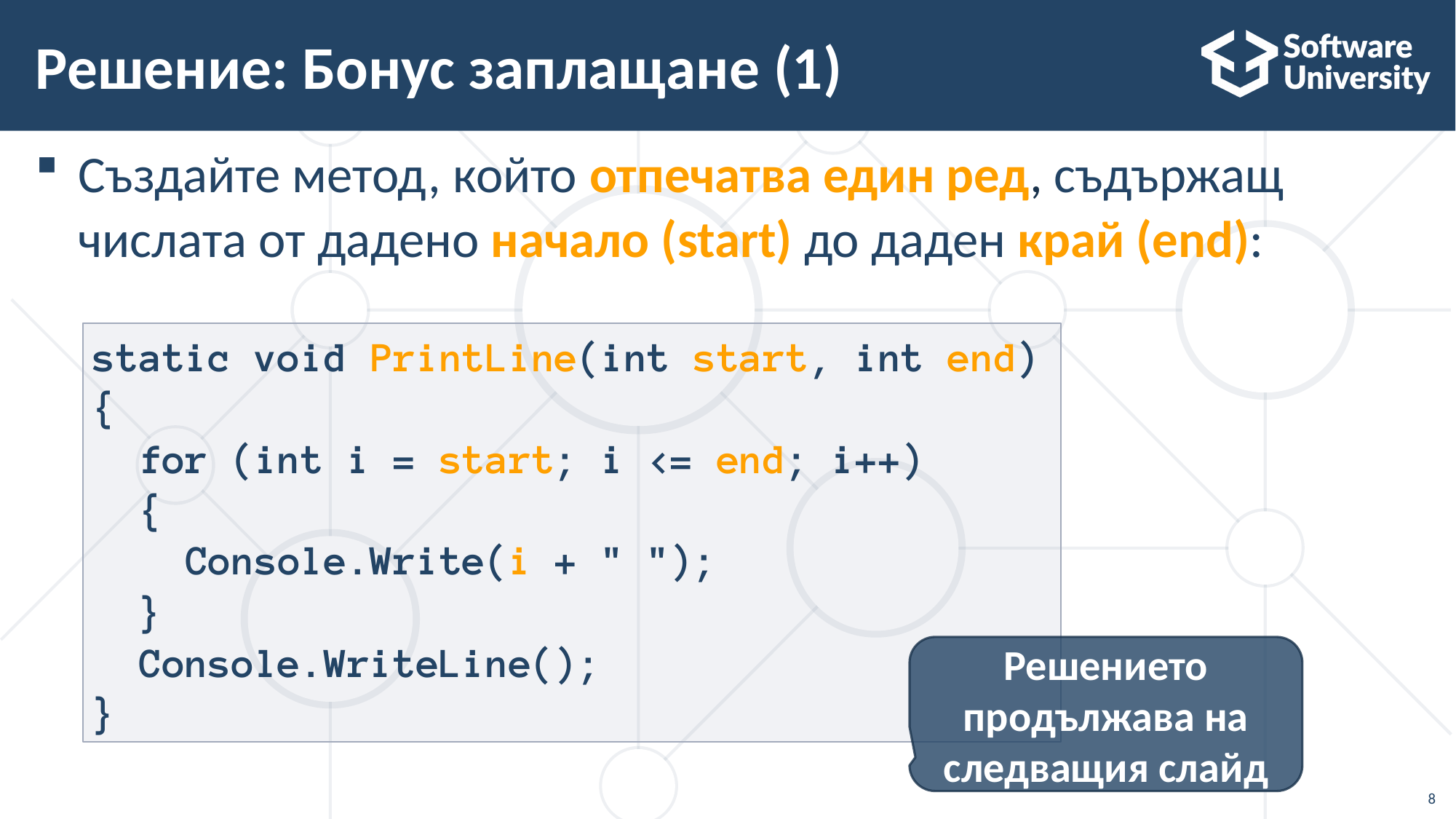

# Решение: Бонус заплащане (1)
Създайте метод, който отпечатва един ред, съдържащ числата от дадено начало (start) до даден край (end):
static void PrintLine(int start, int end)
{
  for (int i = start; i <= end; i++)
  {
    Console.Write(i + " ");
  }
  Console.WriteLine();
}
Решението продължава на следващия слайд
8